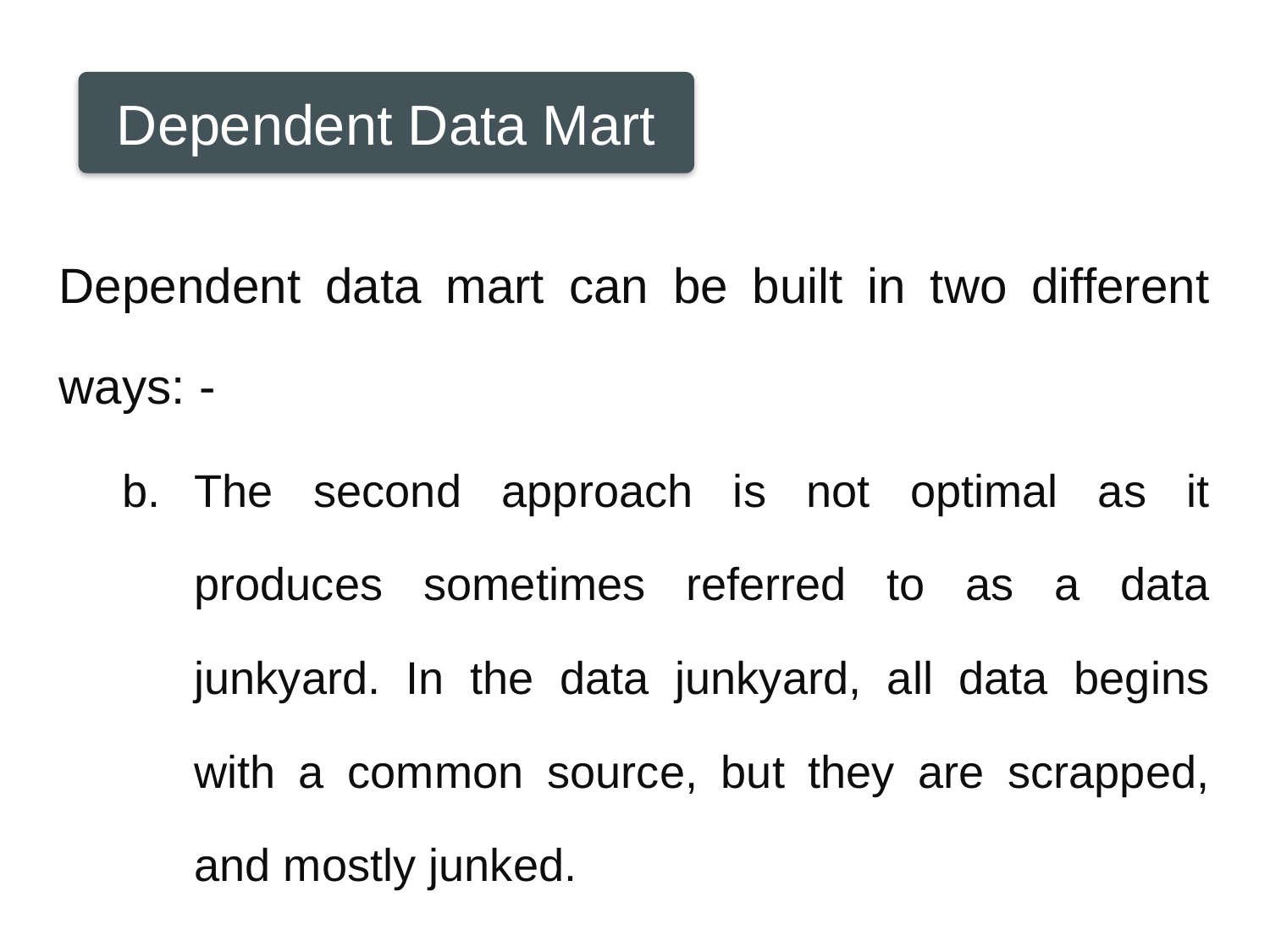

Dependent Data Mart
Dependent data mart can be built in two different ways: -
The second approach is not optimal as it produces sometimes referred to as a data junkyard. In the data junkyard, all data begins with a common source, but they are scrapped, and mostly junked.